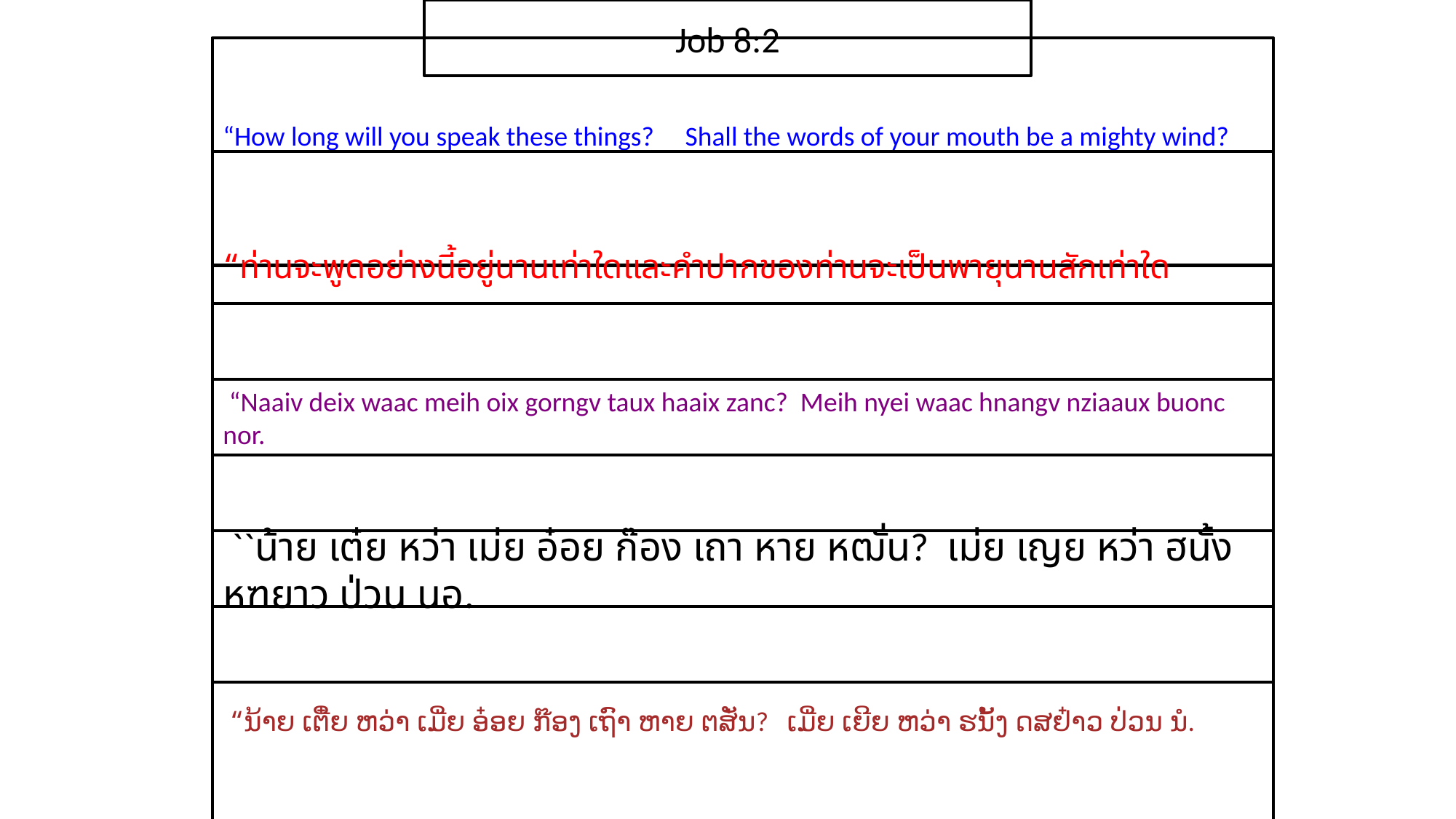

Job 8:2
“How long will you speak these things?     Shall the words of your mouth be a mighty wind?
“ท่าน​จะ​พูด​อย่าง​นี้​อยู่​นาน​เท่าใดและ​คำ​ปาก​ของ​ท่าน​จะ​เป็น​พายุ​นาน​สัก​เท่าใด
 “Naaiv deix waac meih oix gorngv taux haaix zanc?  Meih nyei waac hnangv nziaaux buonc nor.
 ``น้าย เต๋ย หว่า เม่ย อ๋อย ก๊อง เถา หาย หฒั่น?  เม่ย เญย หว่า ฮนั้ง หฑยาว ป่วน นอ.
 “ນ້າຍ ເຕີ໋ຍ ຫວ່າ ເມີ່ຍ ອ໋ອຍ ກ໊ອງ ເຖົາ ຫາຍ ຕສັ່ນ?   ເມີ່ຍ ເຍີຍ ຫວ່າ ຮນັ້ງ ດສຢ໋າວ ປ່ວນ ນໍ.